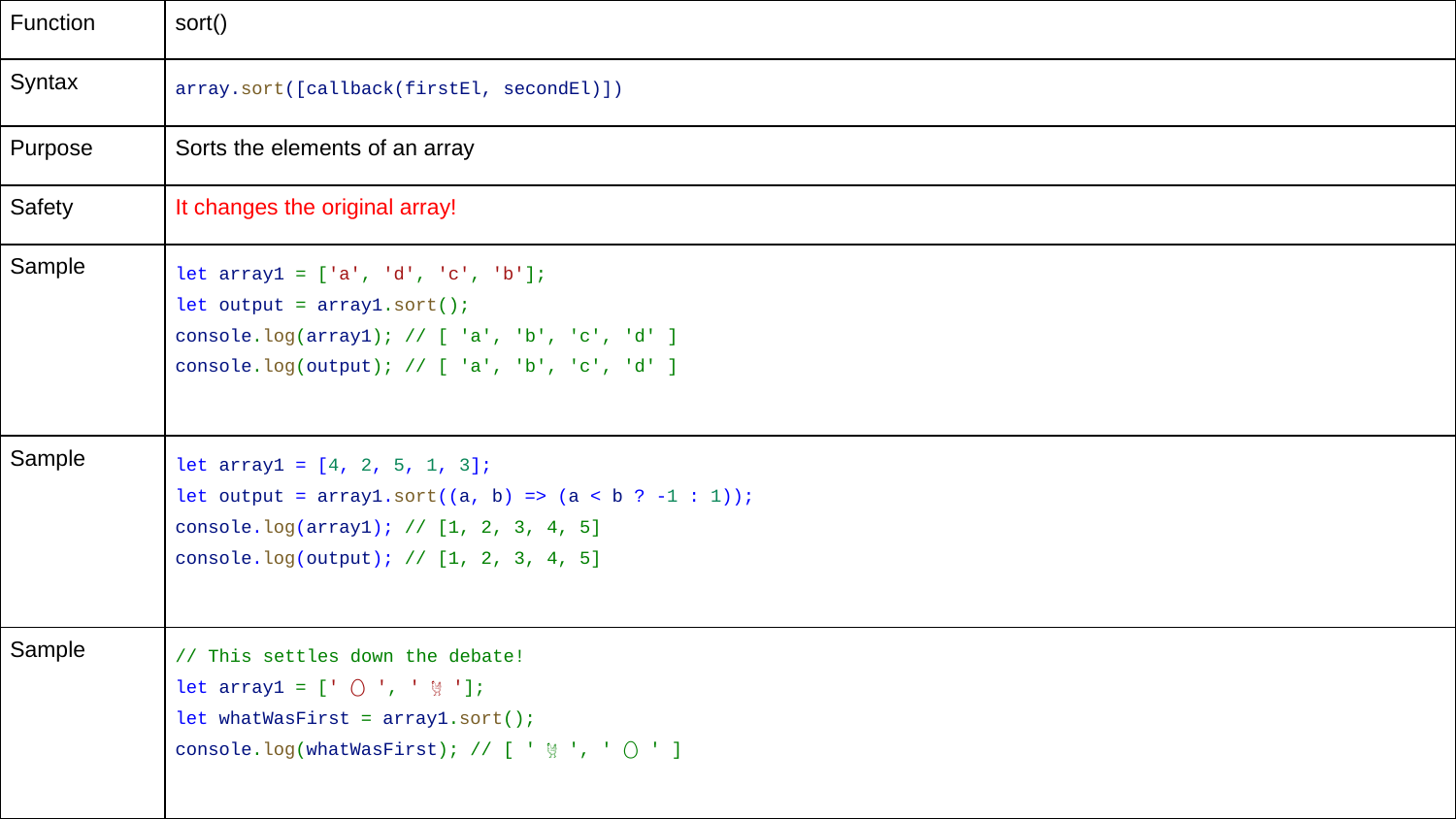

| Function | sort() |
| --- | --- |
| Syntax | array.sort([callback(firstEl, secondEl)]) |
| Purpose | Sorts the elements of an array |
| Safety | It changes the original array! |
| Sample | let array1 = ['a', 'd', 'c', 'b']; let output = array1.sort(); console.log(array1); // [ 'a', 'b', 'c', 'd' ] console.log(output); // [ 'a', 'b', 'c', 'd' ] |
| Sample | let array1 = [4, 2, 5, 1, 3]; let output = array1.sort((a, b) => (a < b ? -1 : 1)); console.log(array1); // [1, 2, 3, 4, 5] console.log(output); // [1, 2, 3, 4, 5] |
| Sample | // This settles down the debate! let array1 = [' 🥚 ', ' 🐔 ']; let whatWasFirst = array1.sort(); console.log(whatWasFirst); // [ ' 🐔 ', ' 🥚 ' ] |